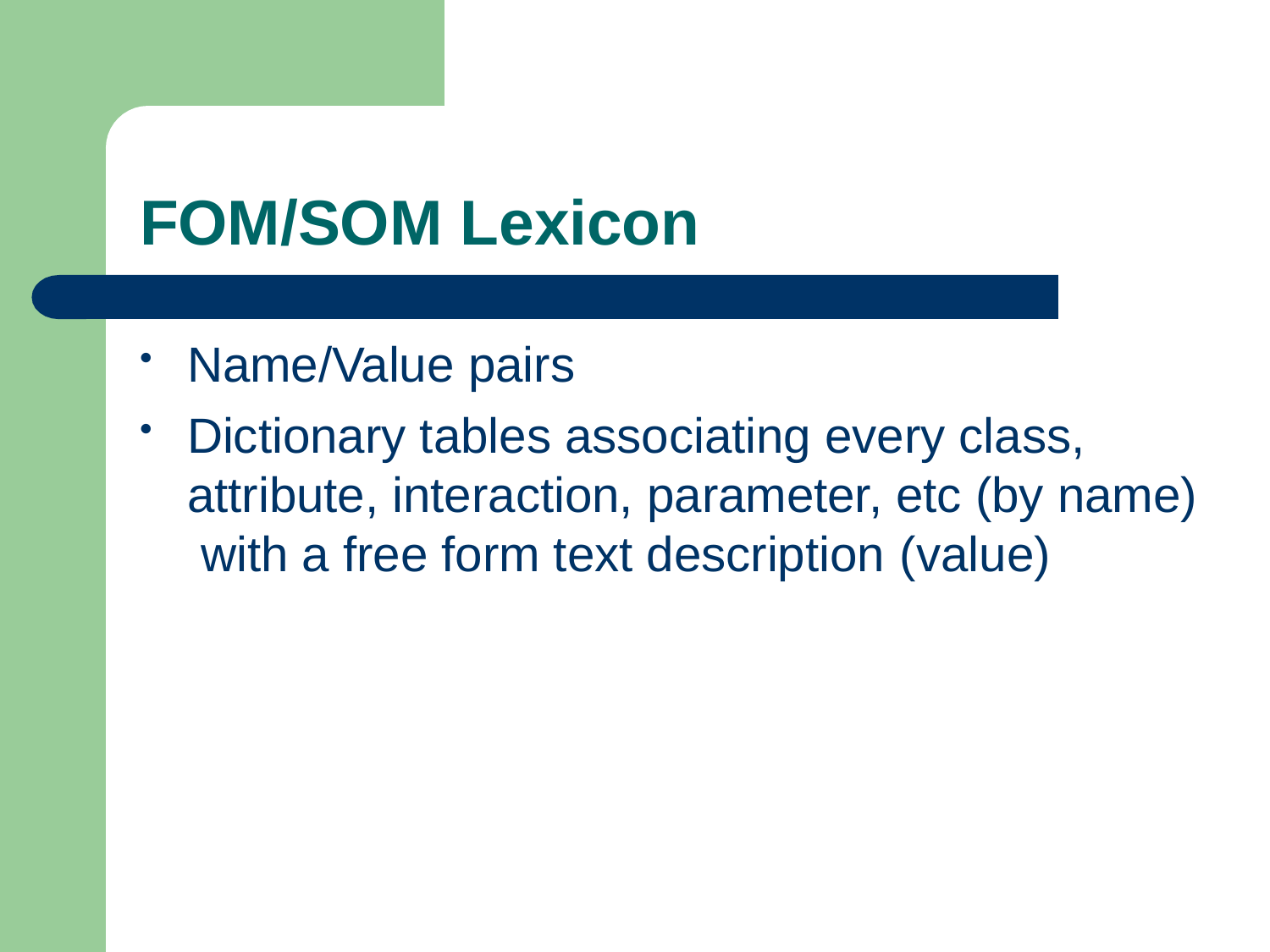

# FOM/SOM Lexicon
Name/Value pairs
Dictionary tables associating every class,  attribute, interaction, parameter, etc (by name)  with a free form text description (value)